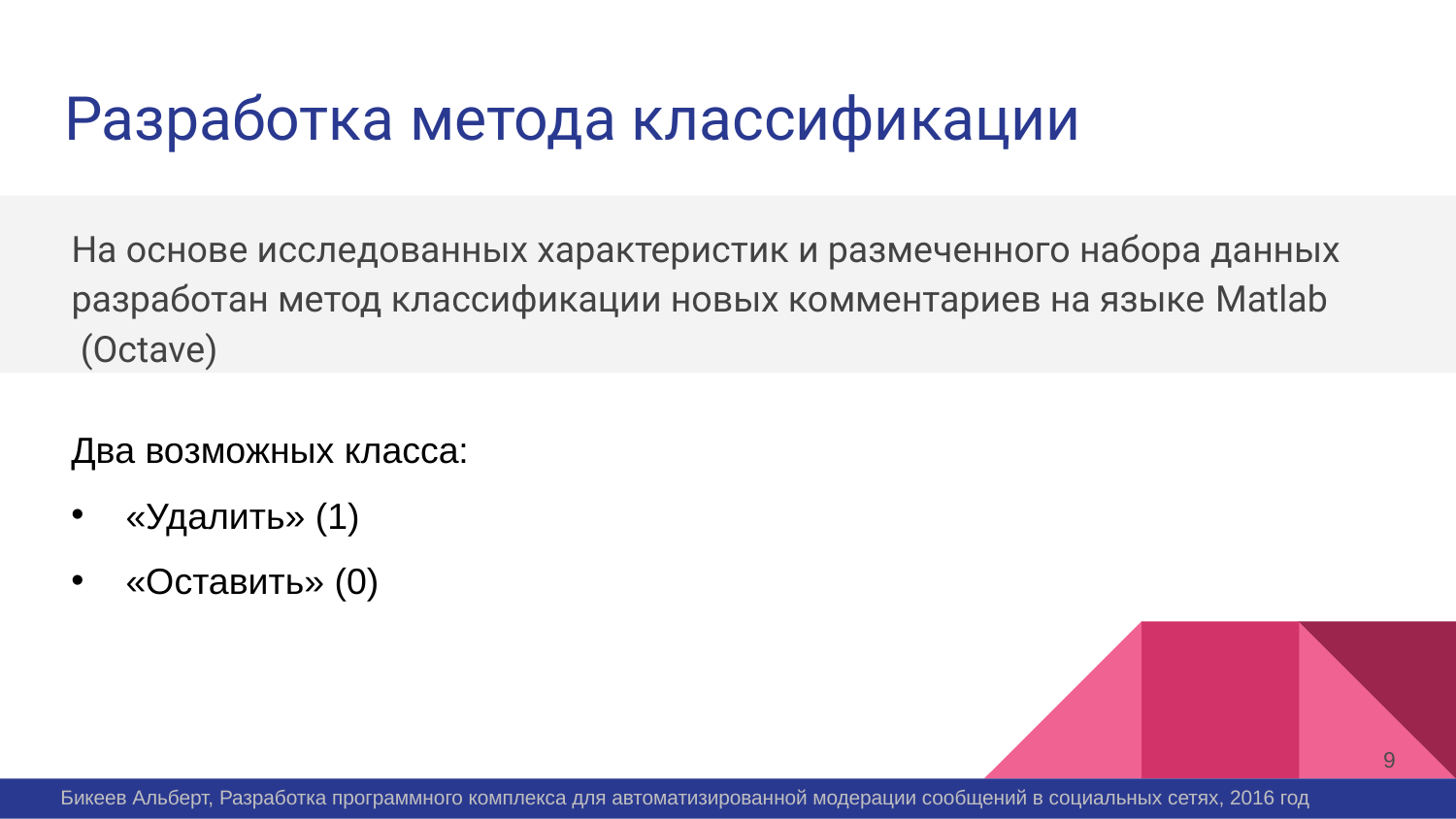

# Разработка метода классификации

На основе исследованных характеристик и размеченного набора данных разработан метод классификации новых комментариев на языке Matlab  (Octave)
Два возможных класса:
«Удалить» (1)
«Оставить» (0)
9
Бикеев Альберт, Разработка программного комплекса для автоматизированной модерации сообщений в социальных сетях, 2016 год